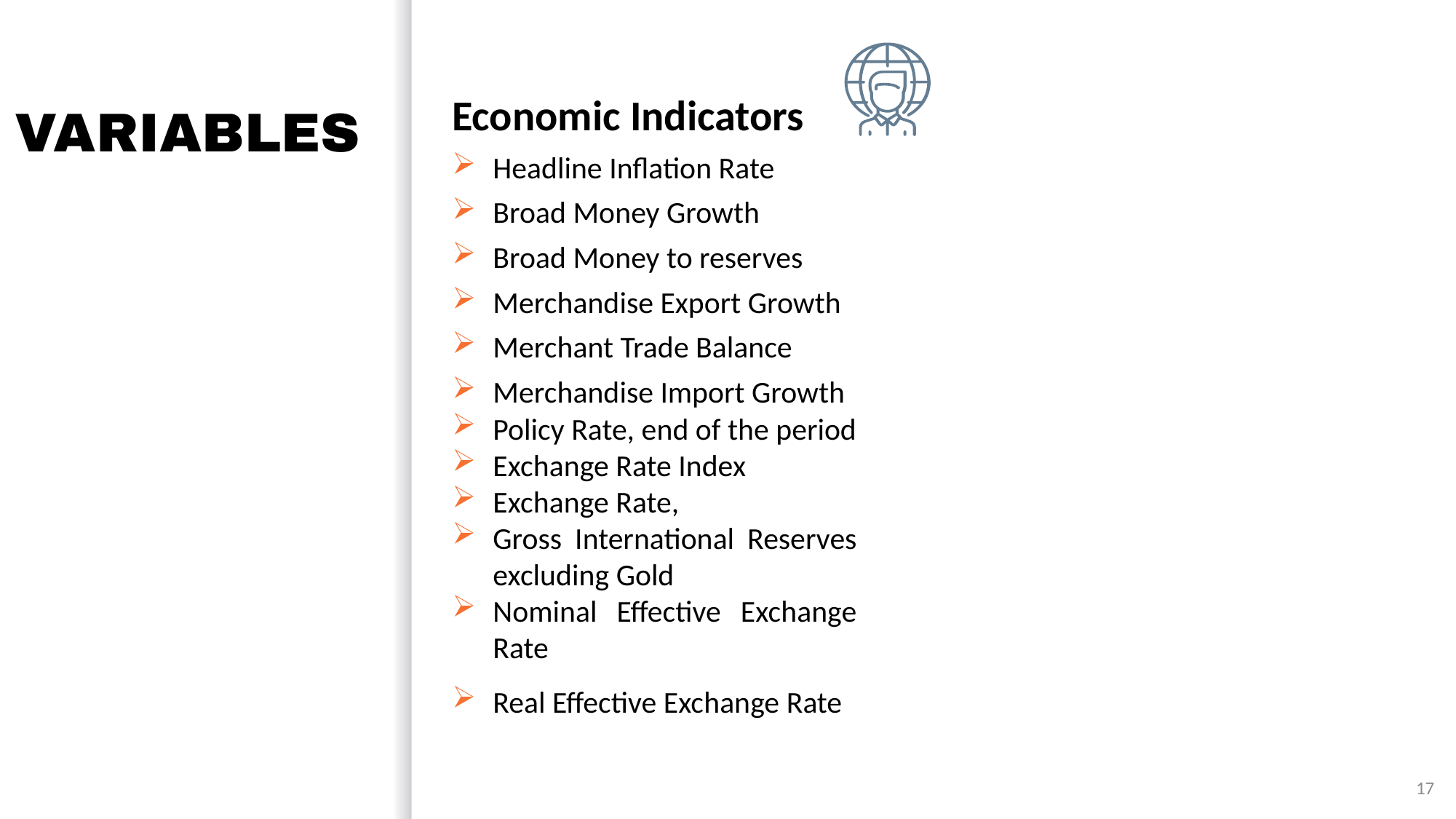

Economic Indicators
Headline Inflation Rate
Broad Money Growth
Broad Money to reserves
Merchandise Export Growth
Merchant Trade Balance
Merchandise Import Growth
Policy Rate, end of the period
Exchange Rate Index
Exchange Rate,
Gross International Reserves excluding Gold
Nominal Effective Exchange Rate
Real Effective Exchange Rate

# VARIABLES
17